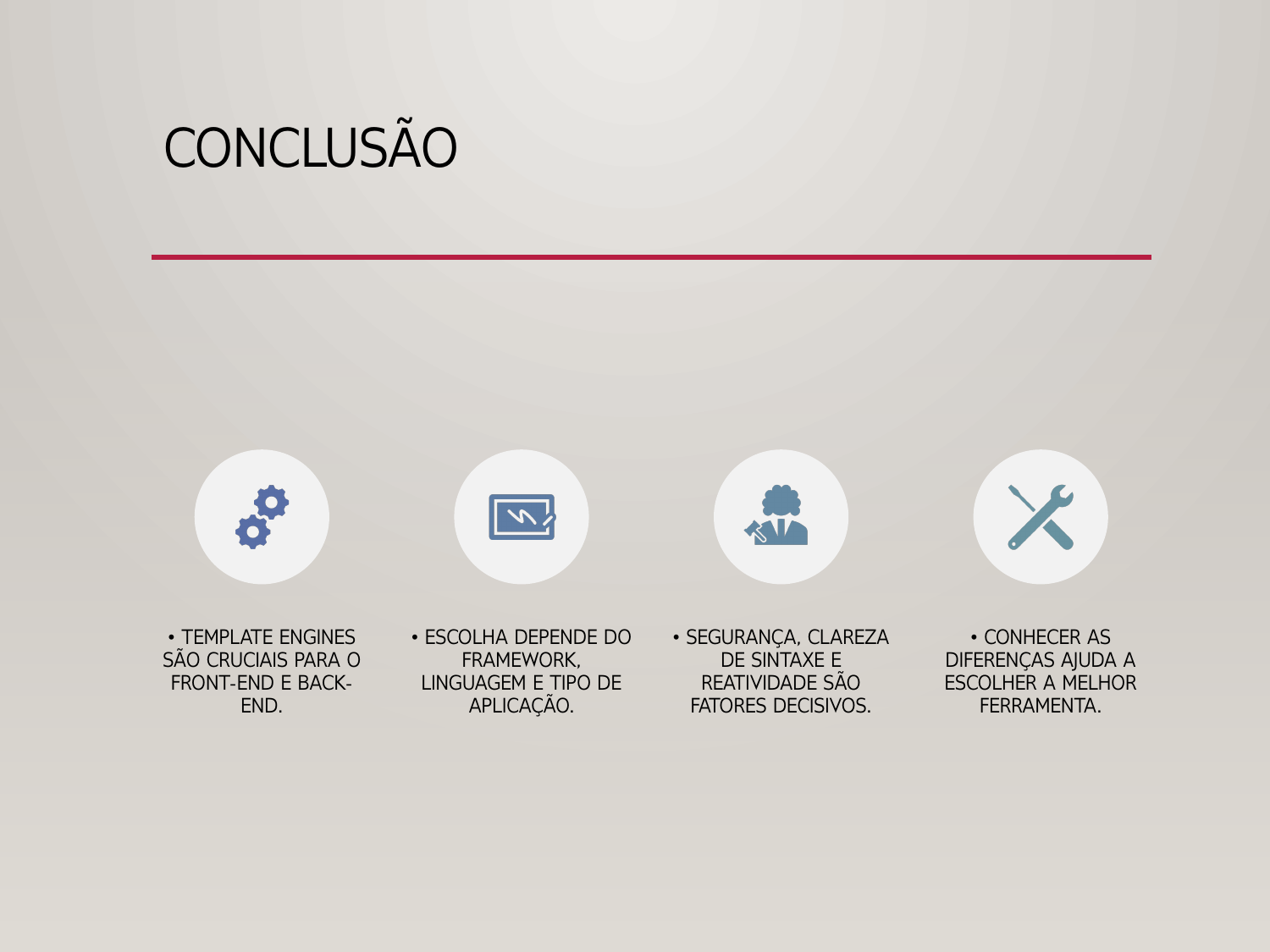

# Conclusão

• Template Engines são cruciais para o front-end e back-end.
• Escolha depende do framework, linguagem e tipo de aplicação.
• Segurança, clareza de sintaxe e reatividade são fatores decisivos.
• Conhecer as diferenças ajuda a escolher a melhor ferramenta.